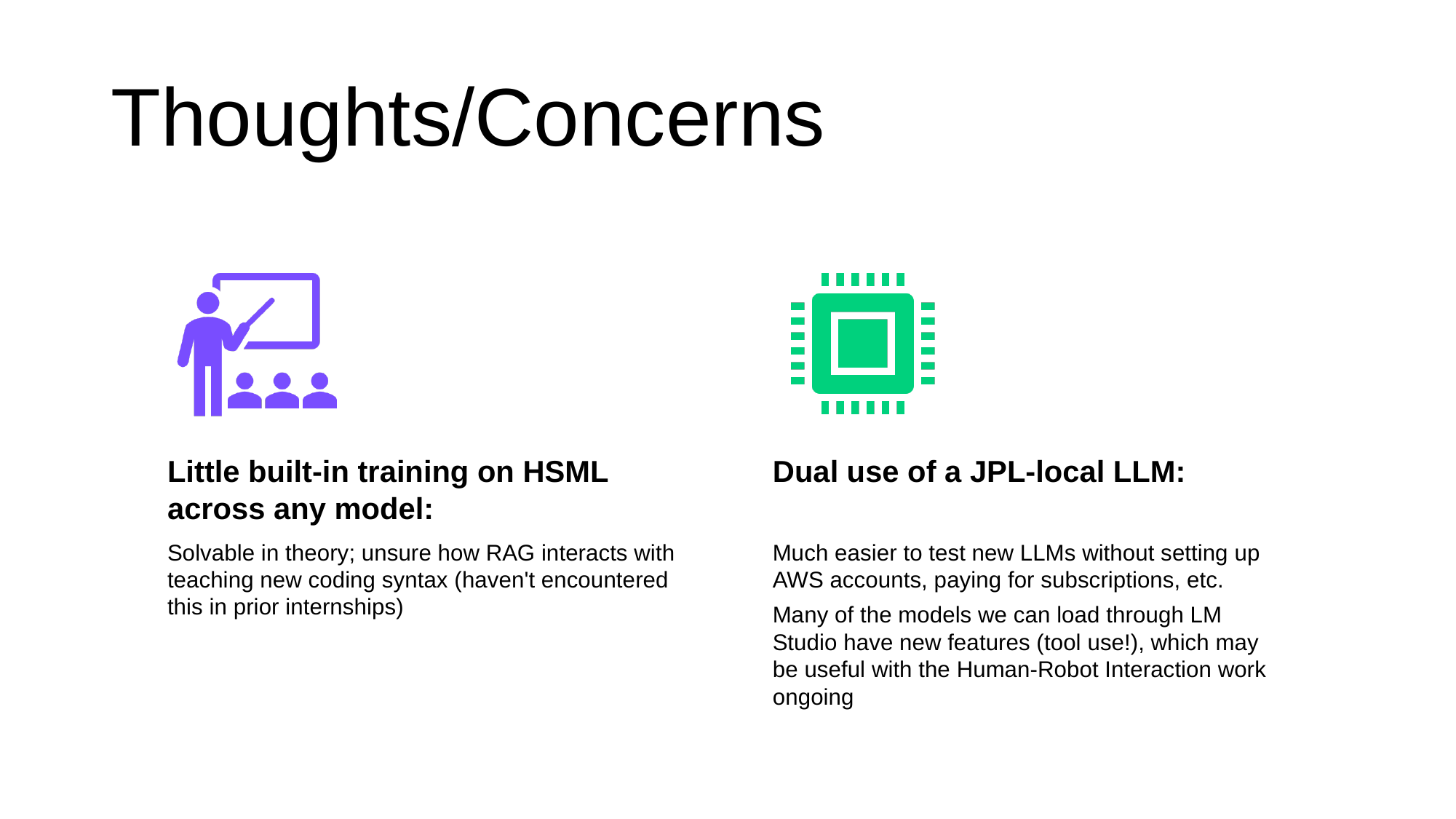

# Thoughts/Concerns
Little built-in training on HSML across any model:
Solvable in theory; unsure how RAG interacts with teaching new coding syntax (haven't encountered this in prior internships)
Dual use of a JPL-local LLM:
Much easier to test new LLMs without setting up AWS accounts, paying for subscriptions, etc.
Many of the models we can load through LM Studio have new features (tool use!), which may be useful with the Human-Robot Interaction work ongoing